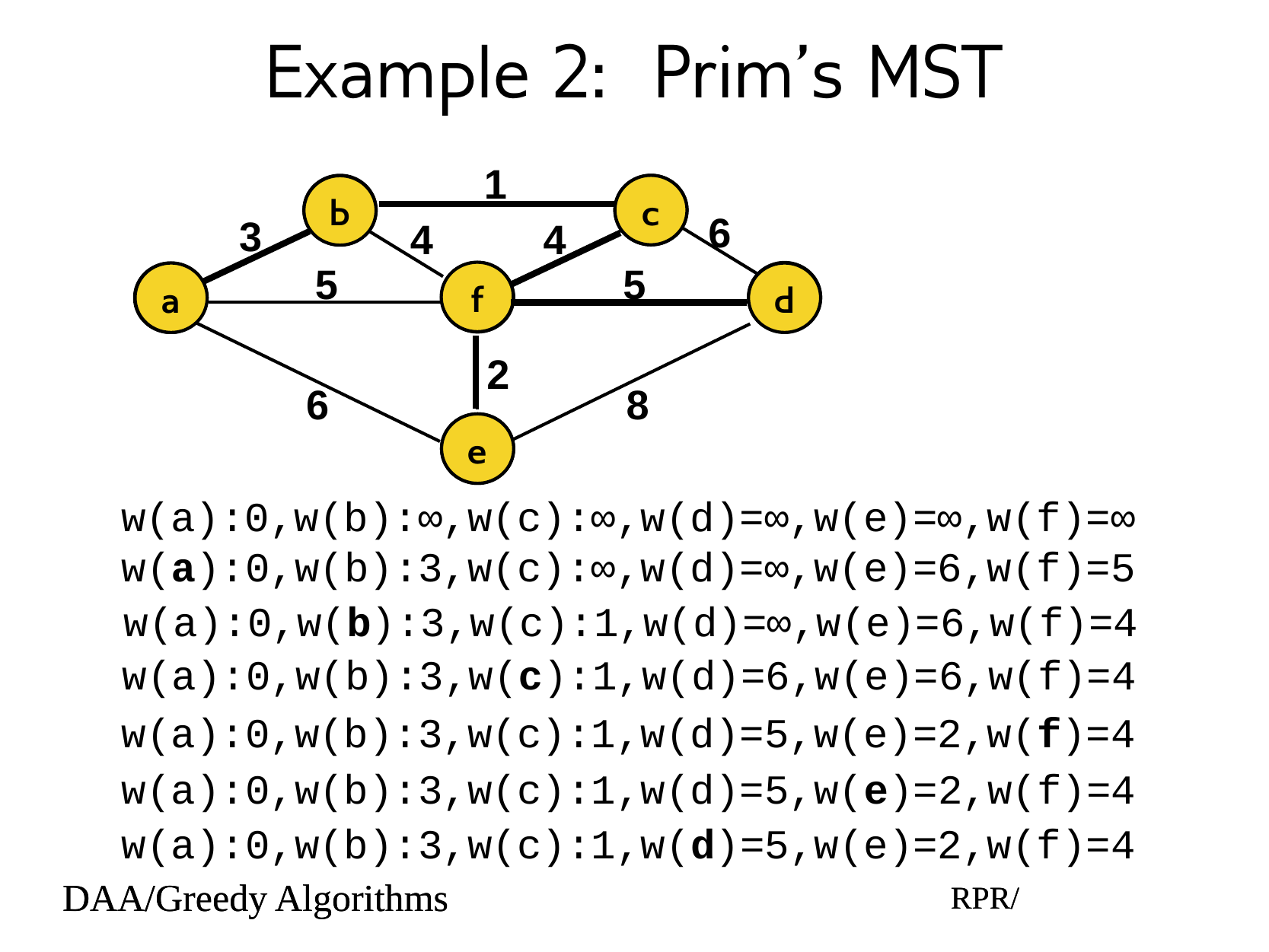

# Example 2:  Prim’s MST
1
b
c
c
b
6

3

4
4

5
5
f
f
d
a
a
d

2
6
8
e
e
w(a):0,w(b):∞,w(c):∞,w(d)=∞,w(e)=∞,w(f)=∞
w(a):0,w(b):3,w(c):∞,w(d)=∞,w(e)=6,w(f)=5
w(a):0,w(b):3,w(c):1,w(d)=∞,w(e)=6,w(f)=4
w(a):0,w(b):3,w(c):1,w(d)=6,w(e)=6,w(f)=4
w(a):0,w(b):3,w(c):1,w(d)=5,w(e)=2,w(f)=4
w(a):0,w(b):3,w(c):1,w(d)=5,w(e)=2,w(f)=4
w(a):0,w(b):3,w(c):1,w(d)=5,w(e)=2,w(f)=4
DAA/Greedy Algorithms
RPR/
10